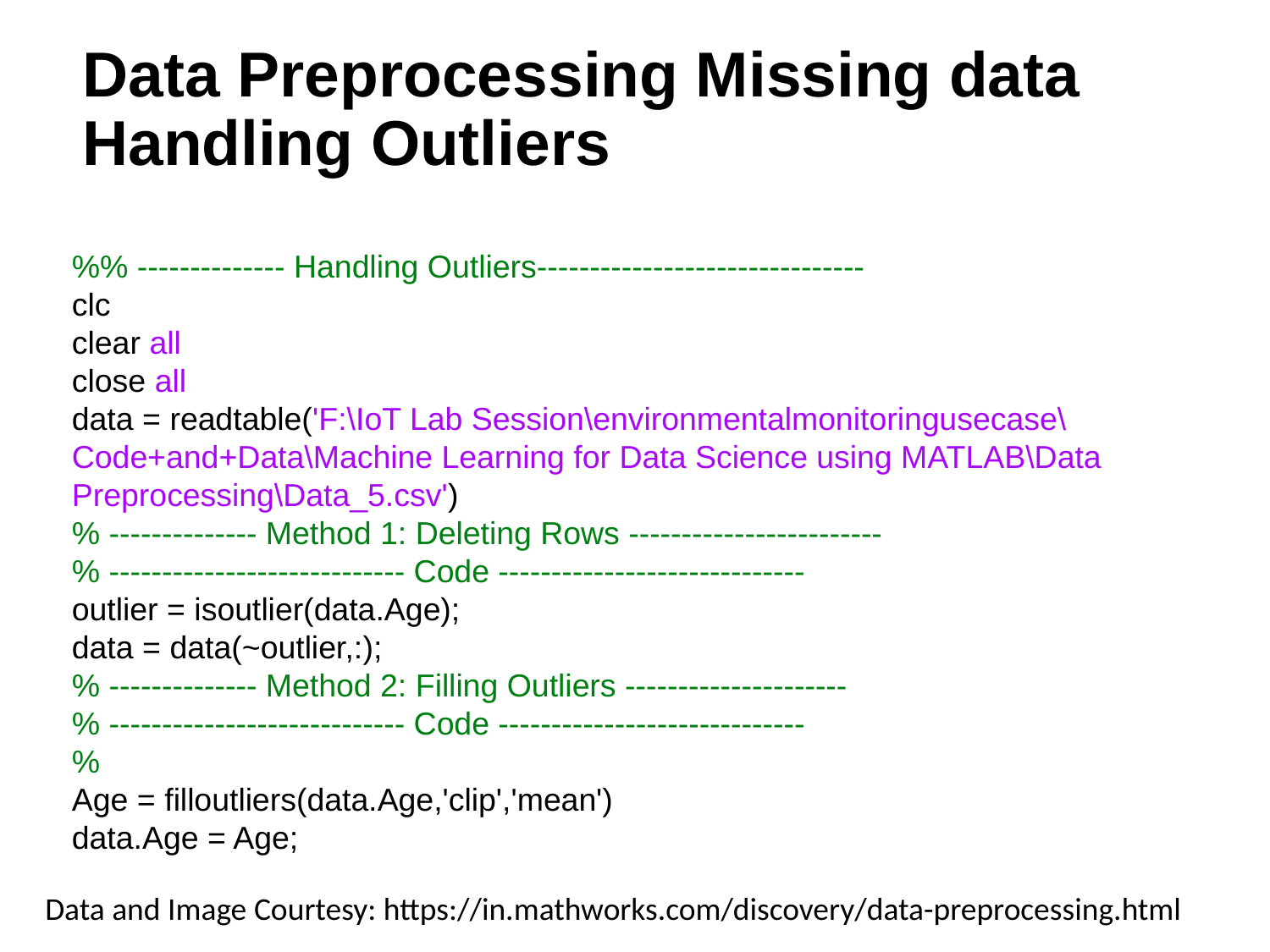

# Data Preprocessing Missing data Handling Outliers
%% -------------- Handling Outliers-------------------------------
clc
clear all
close all
data = readtable('F:\IoT Lab Session\environmentalmonitoringusecase\Code+and+Data\Machine Learning for Data Science using MATLAB\Data Preprocessing\Data_5.csv')
% -------------- Method 1: Deleting Rows ------------------------
% ---------------------------- Code -----------------------------
outlier = isoutlier(data.Age);
data = data(~outlier,:);
% -------------- Method 2: Filling Outliers ---------------------
% ---------------------------- Code -----------------------------
%
Age = filloutliers(data.Age,'clip','mean')
data.Age = Age;

Data and Image Courtesy: https://in.mathworks.com/discovery/data-preprocessing.html